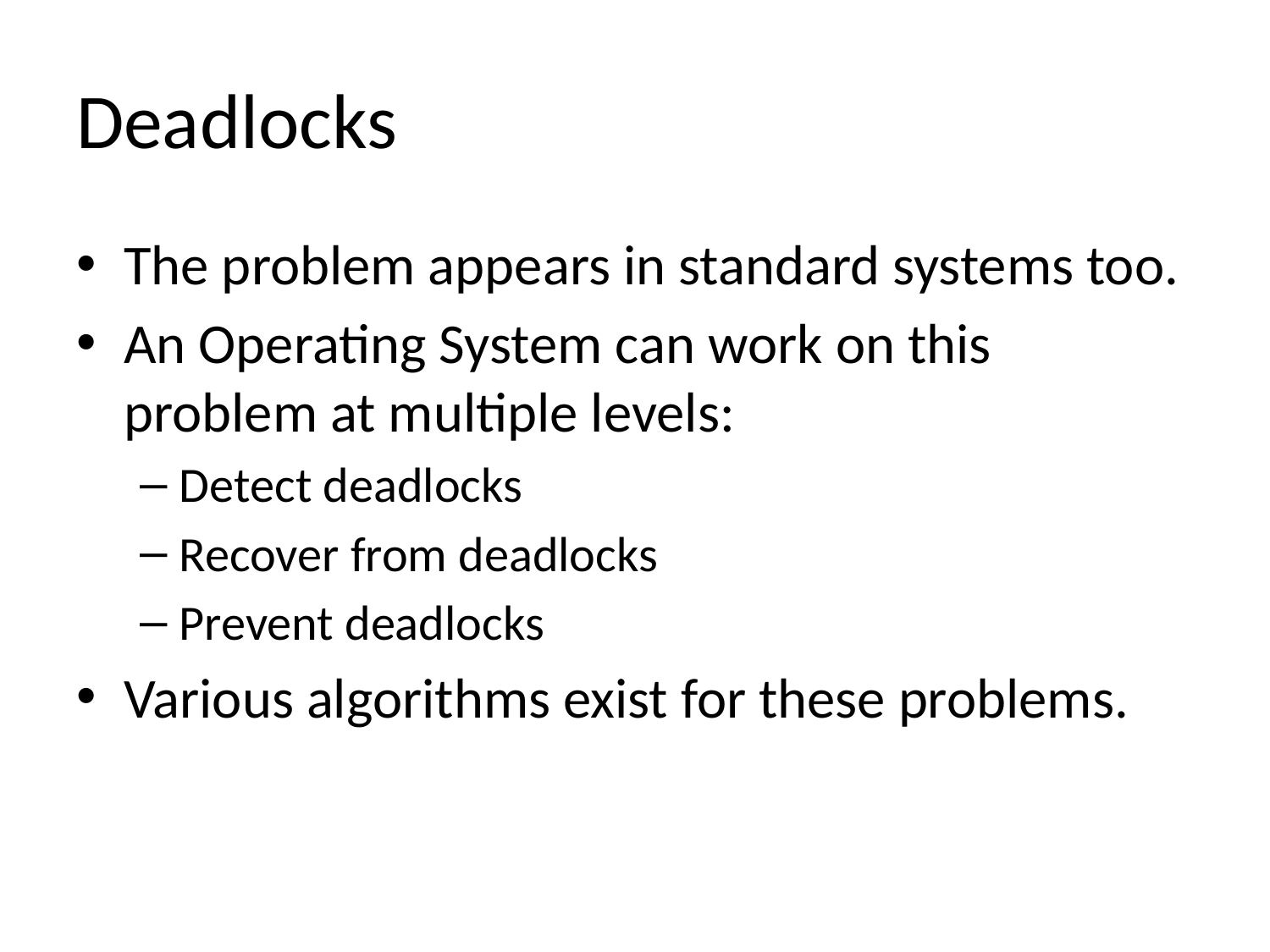

# Deadlocks
The problem appears in standard systems too.
An Operating System can work on this problem at multiple levels:
Detect deadlocks
Recover from deadlocks
Prevent deadlocks
Various algorithms exist for these problems.